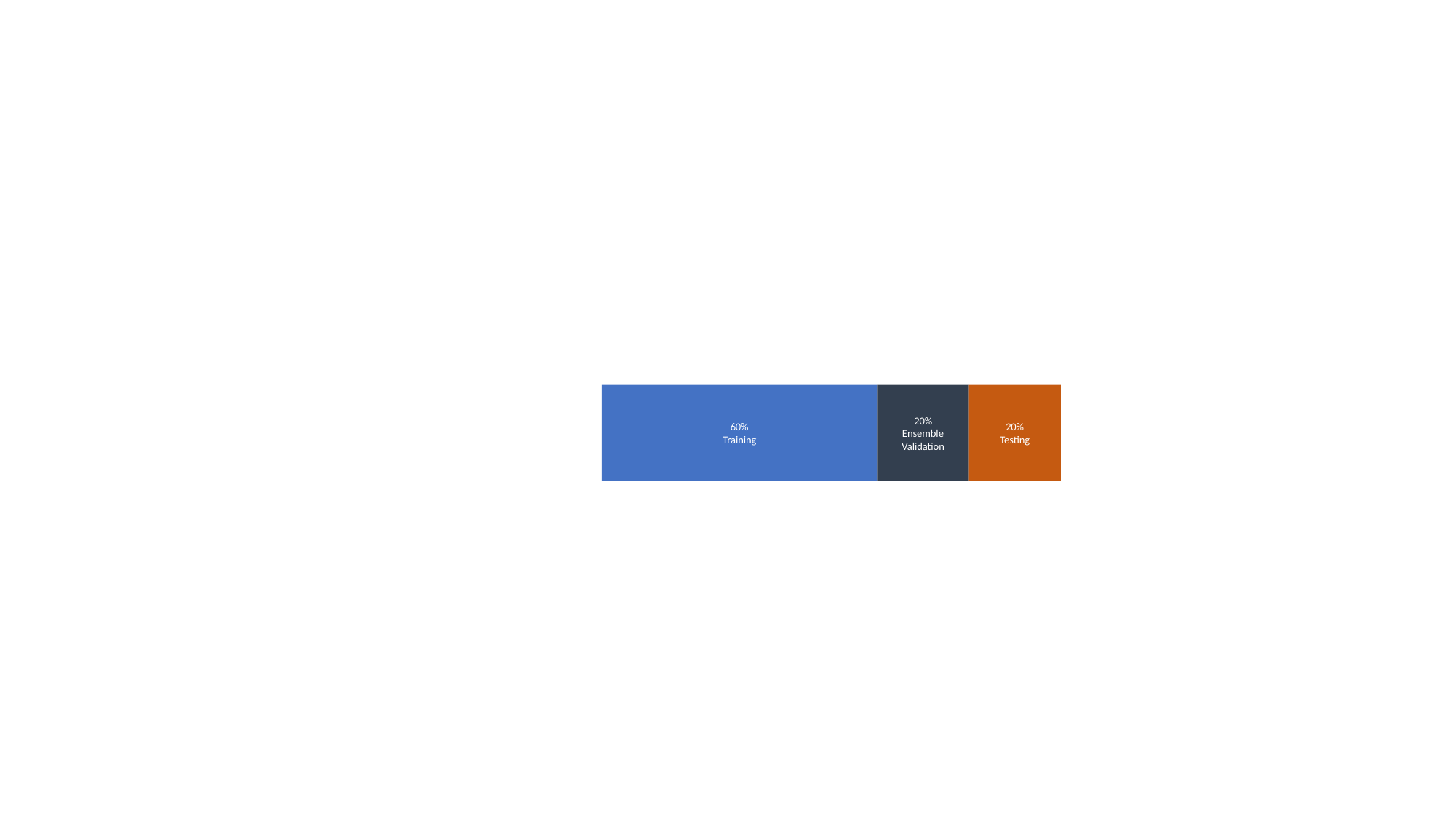

20%
Testing
20%
Ensemble Validation
60%
Training